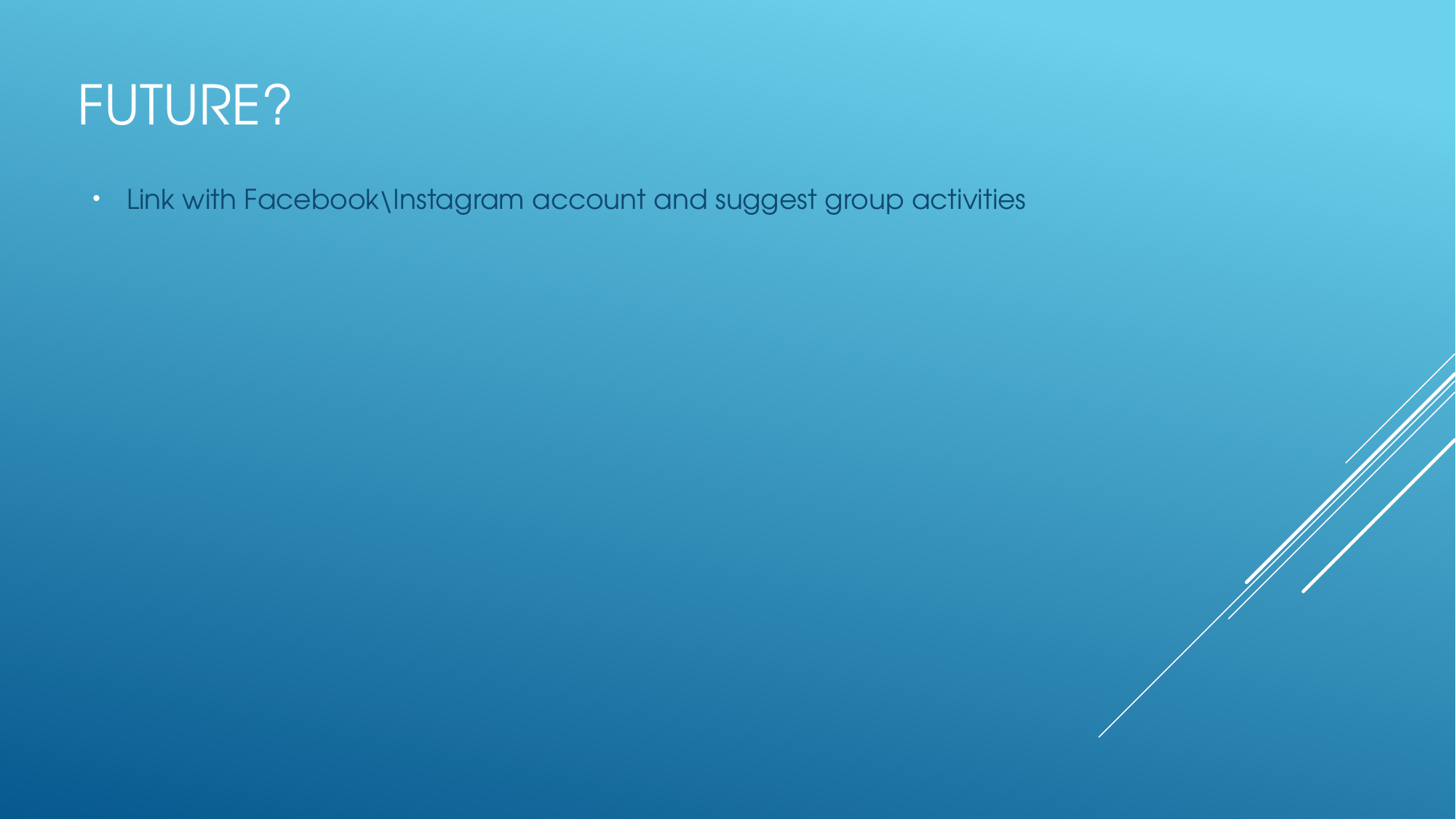

# FUTURE?
Link with Facebook\Instagram account and suggest group activities